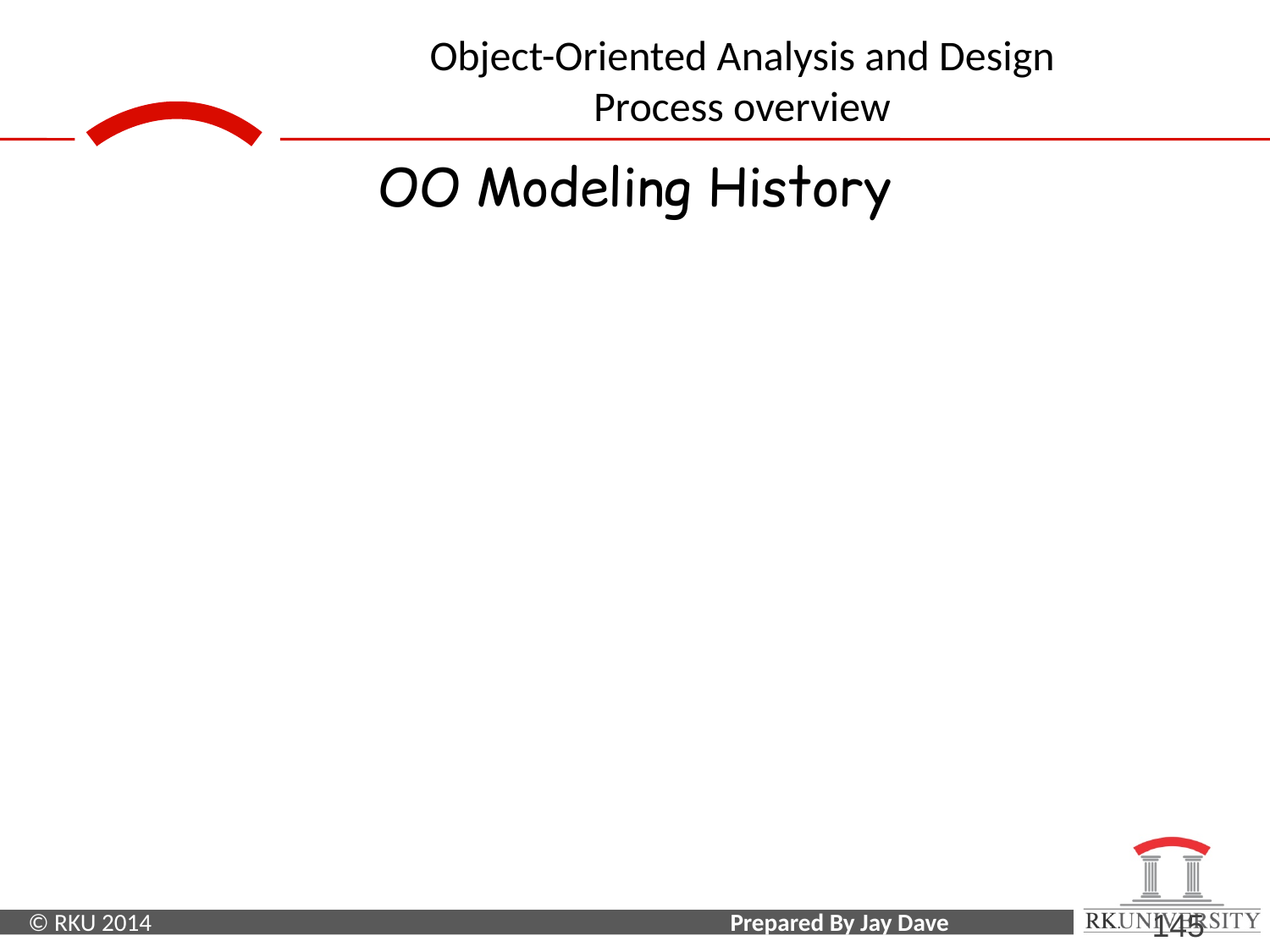

OO Modeling History
Grady Booch
James Rumbaugh
Ivar Jacobson
    Are the man behind Invention of  OO Modeling Technique.
Object Modeling Technique (OMT) concept evolved in  1991.
145